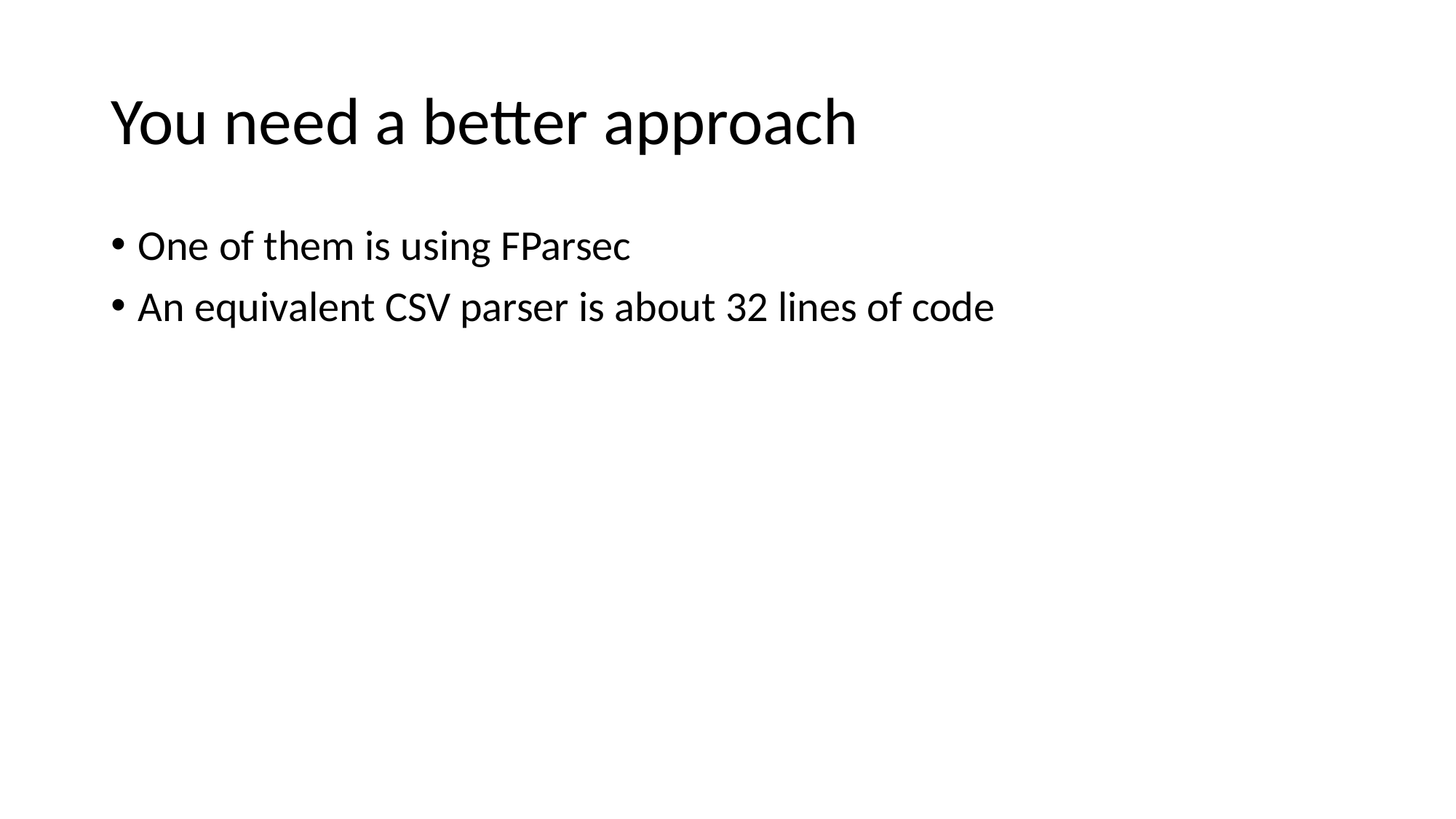

# You need a better approach
One of them is using FParsec
An equivalent CSV parser is about 32 lines of code